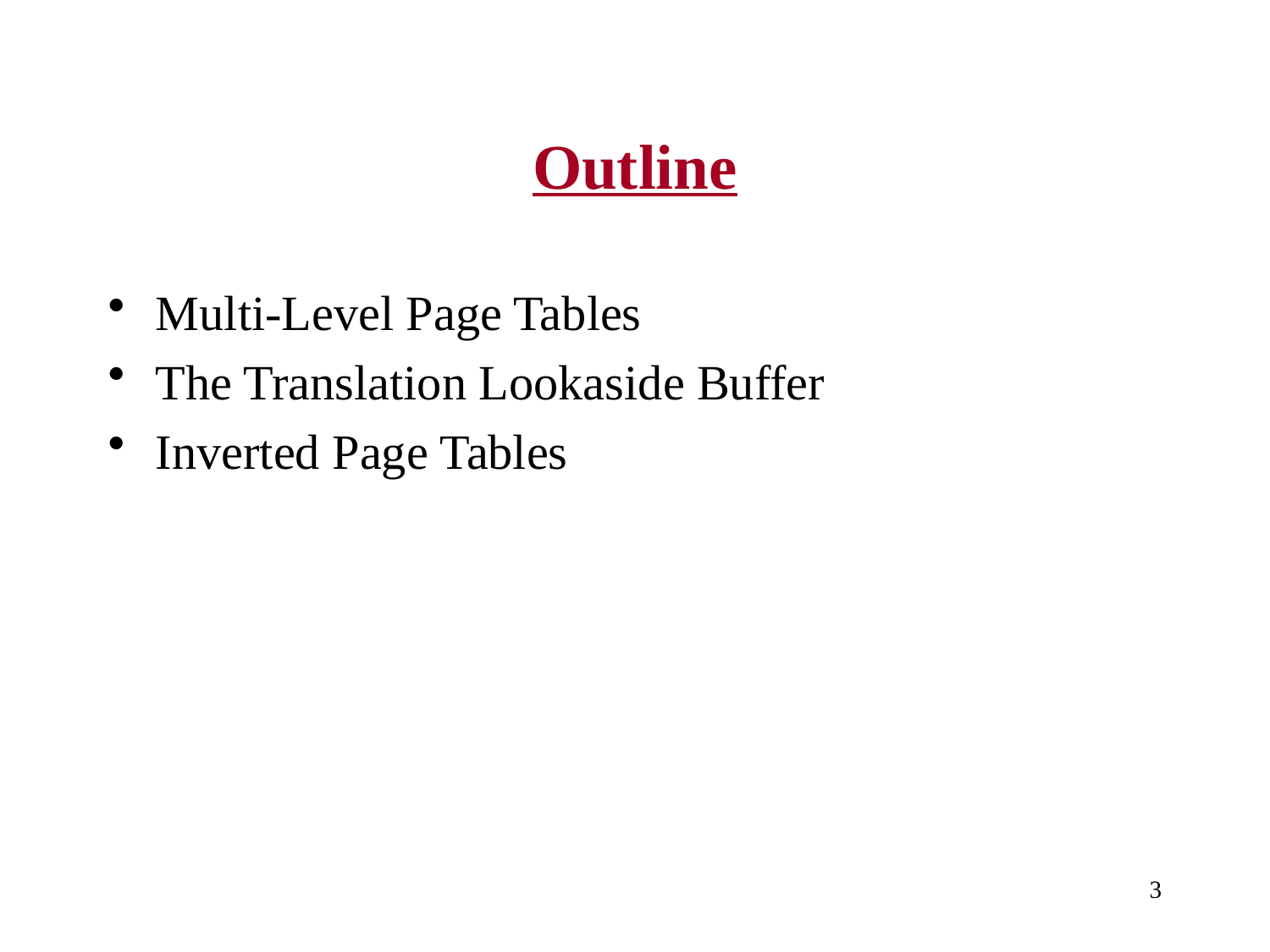

# Outline
Multi-Level Page Tables
The Translation Lookaside Buffer
Inverted Page Tables
3